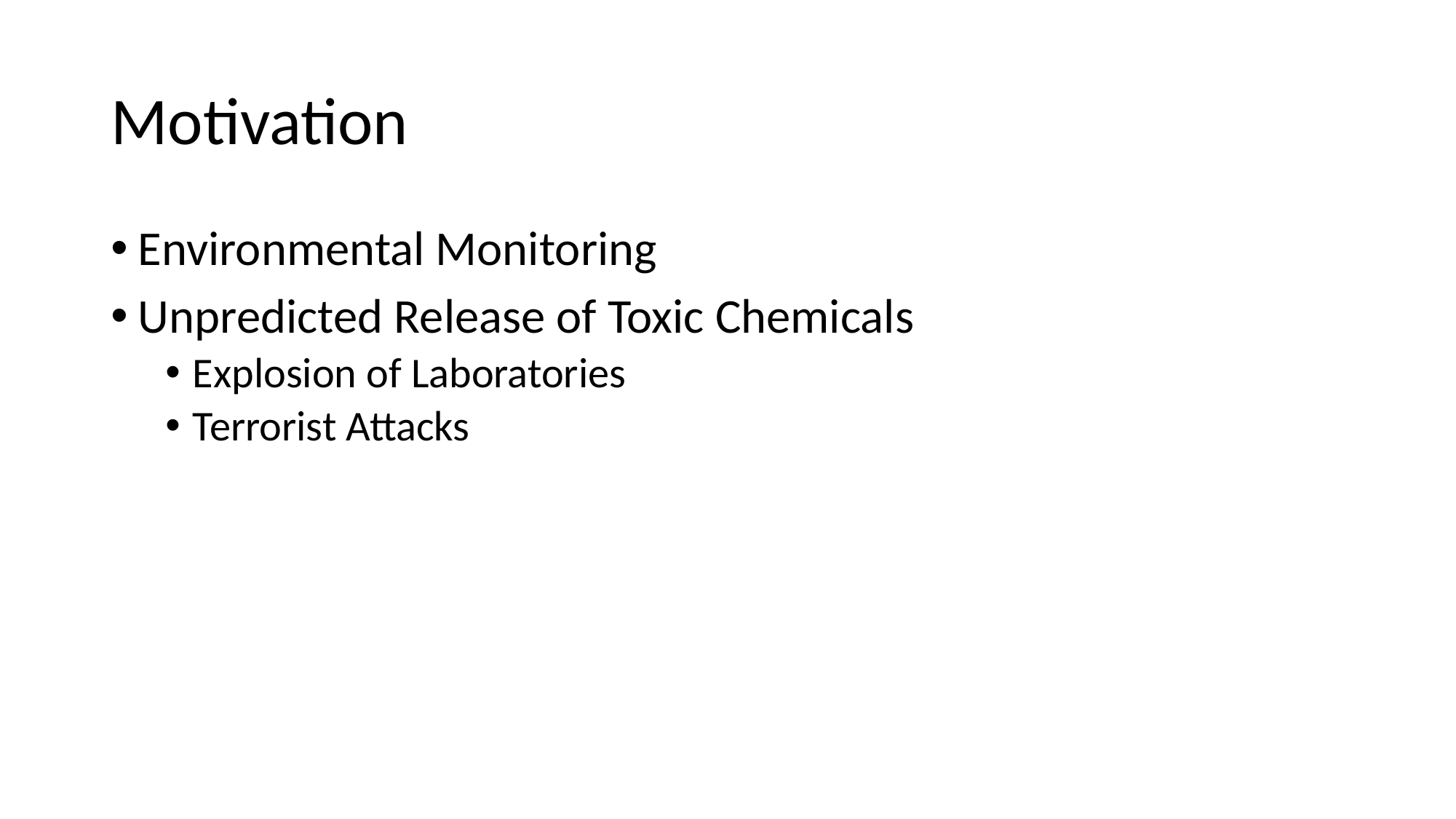

# Motivation
Environmental Monitoring
Unpredicted Release of Toxic Chemicals
Explosion of Laboratories
Terrorist Attacks